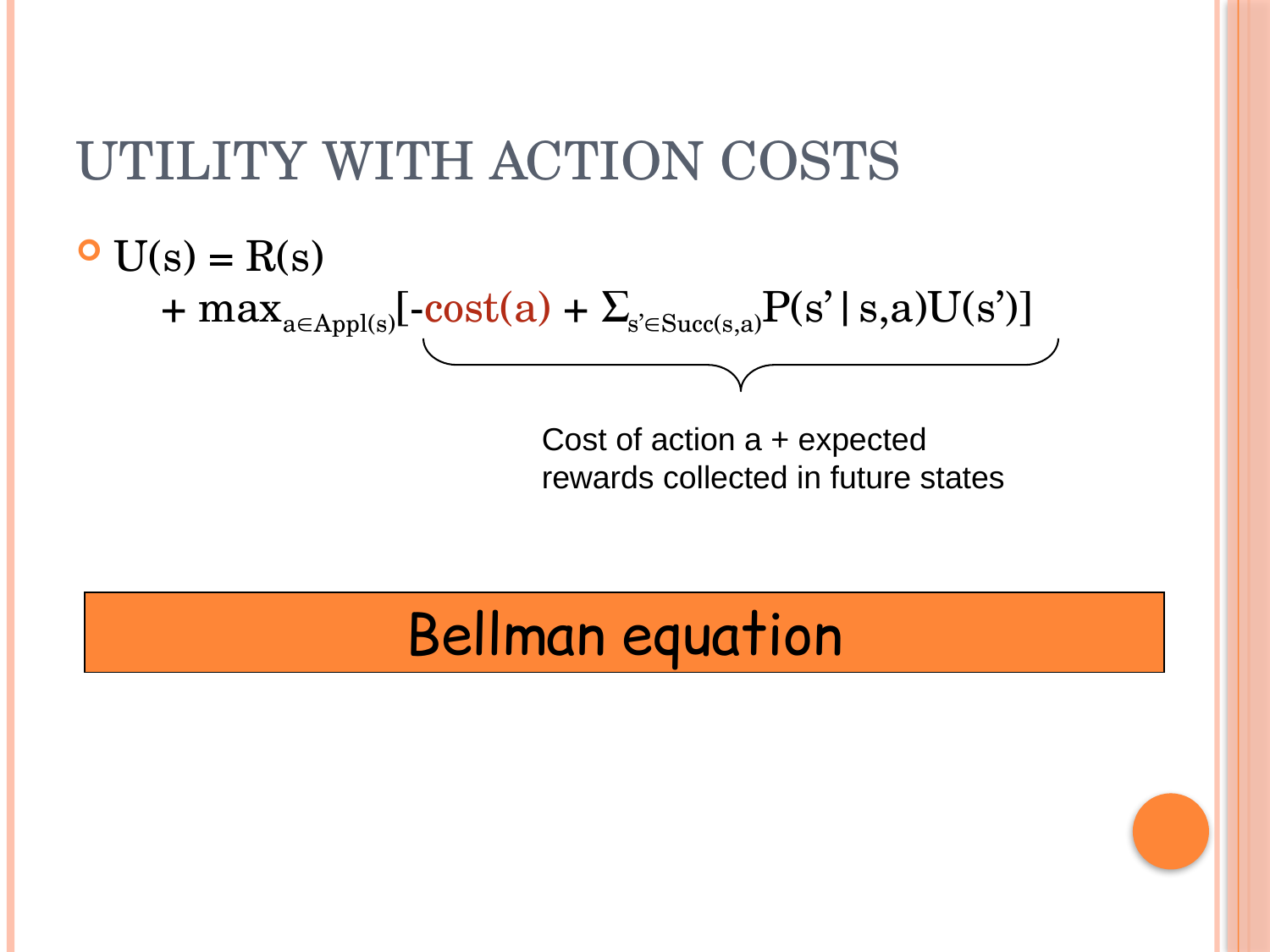

# Utility with Action Costs

U(s) = R(s)
    + maxa∈Appl(s)[-cost(a) + Σs’∈Succ(s,a)P(s’|s,a)U(s’)]

Cost of action a + expected rewards collected in future states
Bellman equation